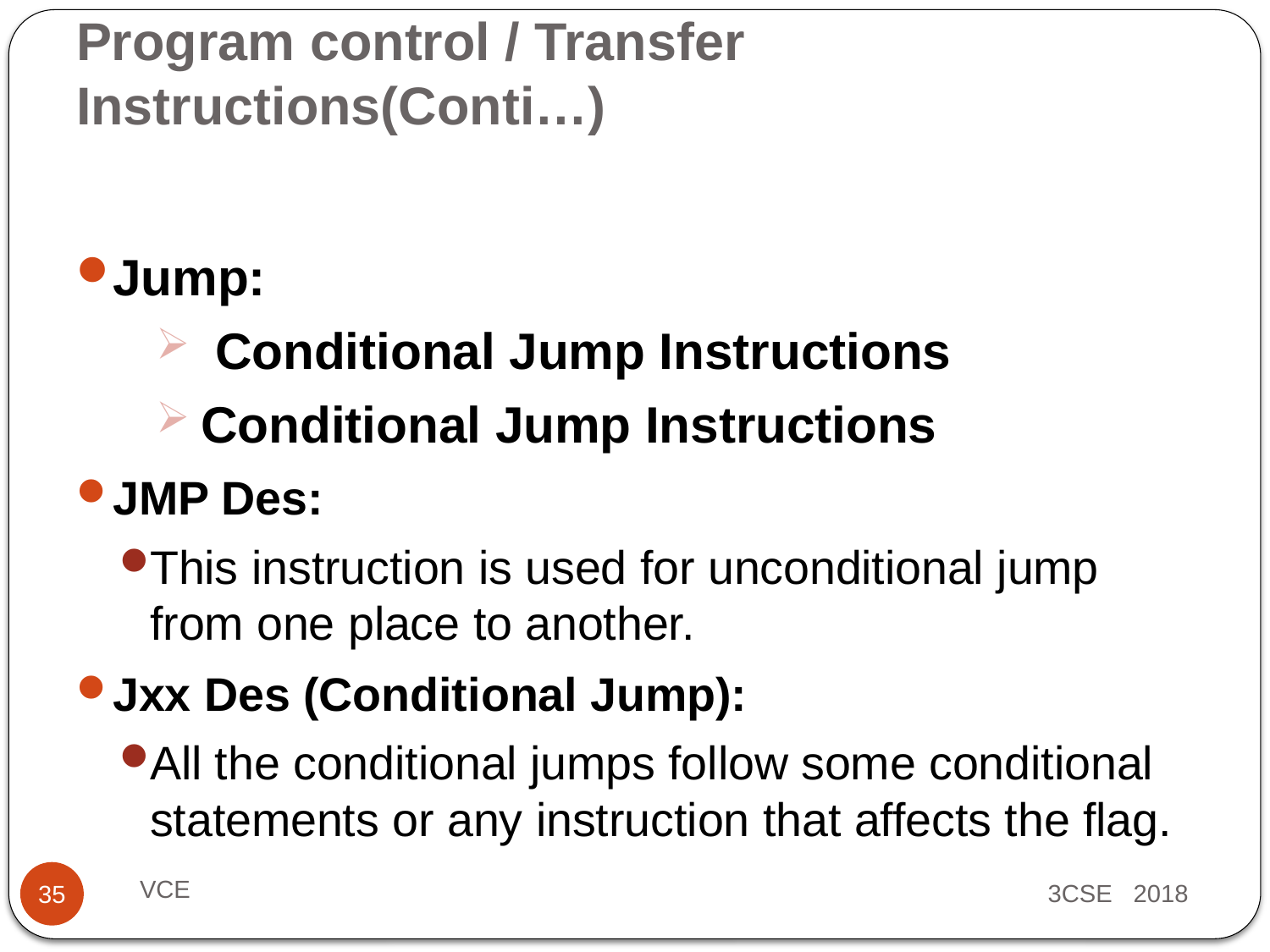

# Program control / Transfer Instructions(Conti…)
Jump:
  Conditional Jump Instructions
 Conditional Jump Instructions
JMP Des:
This instruction is used for unconditional jump from one place to another.
Jxx Des (Conditional Jump):
All the conditional jumps follow some conditional statements or any instruction that affects the flag.
VCE
3CSE   2018
35